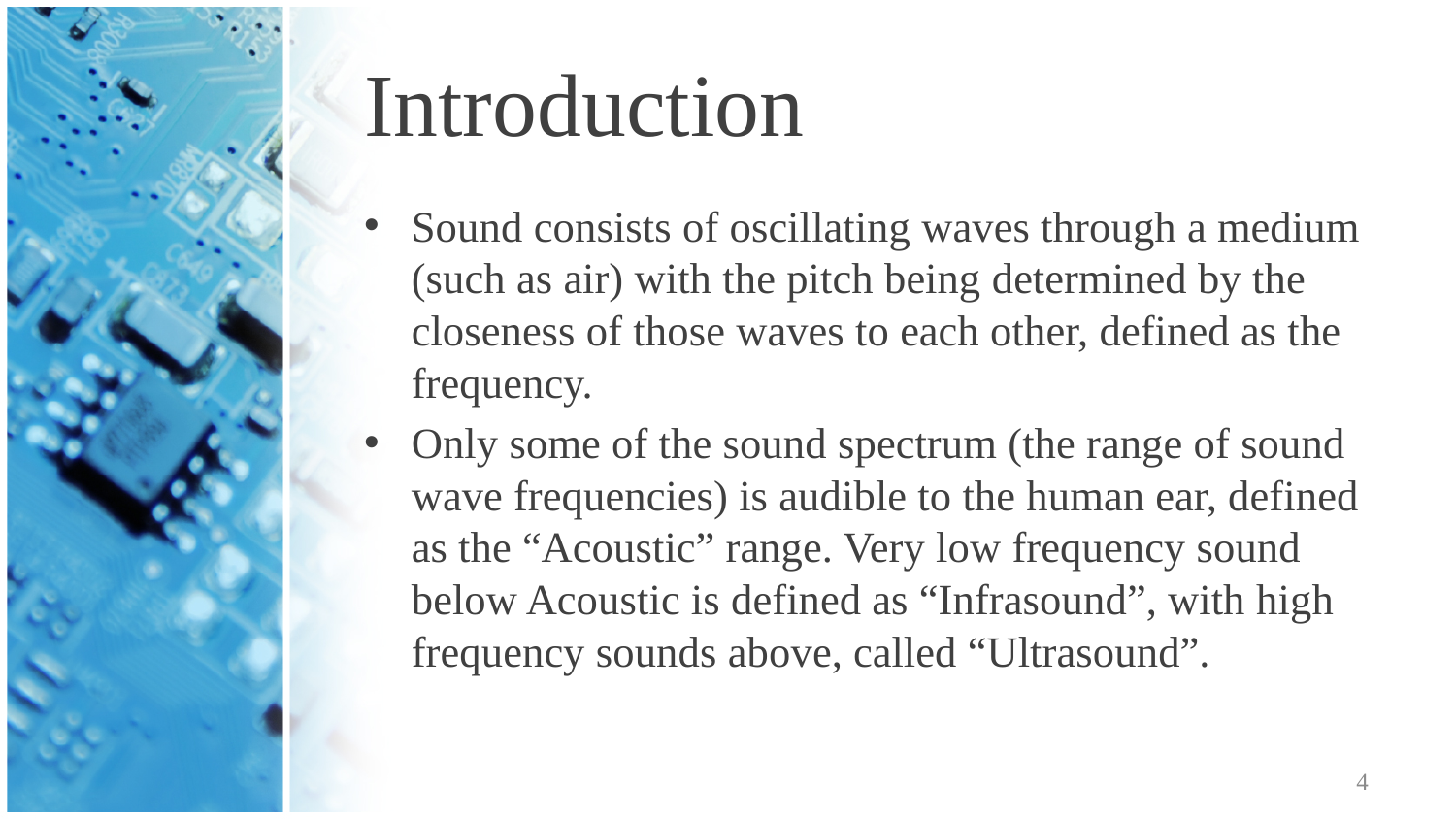

# Introduction
Sound consists of oscillating waves through a medium (such as air) with the pitch being determined by the closeness of those waves to each other, defined as the frequency.
Only some of the sound spectrum (the range of sound wave frequencies) is audible to the human ear, defined as the “Acoustic” range. Very low frequency sound below Acoustic is defined as “Infrasound”, with high frequency sounds above, called “Ultrasound”.
4